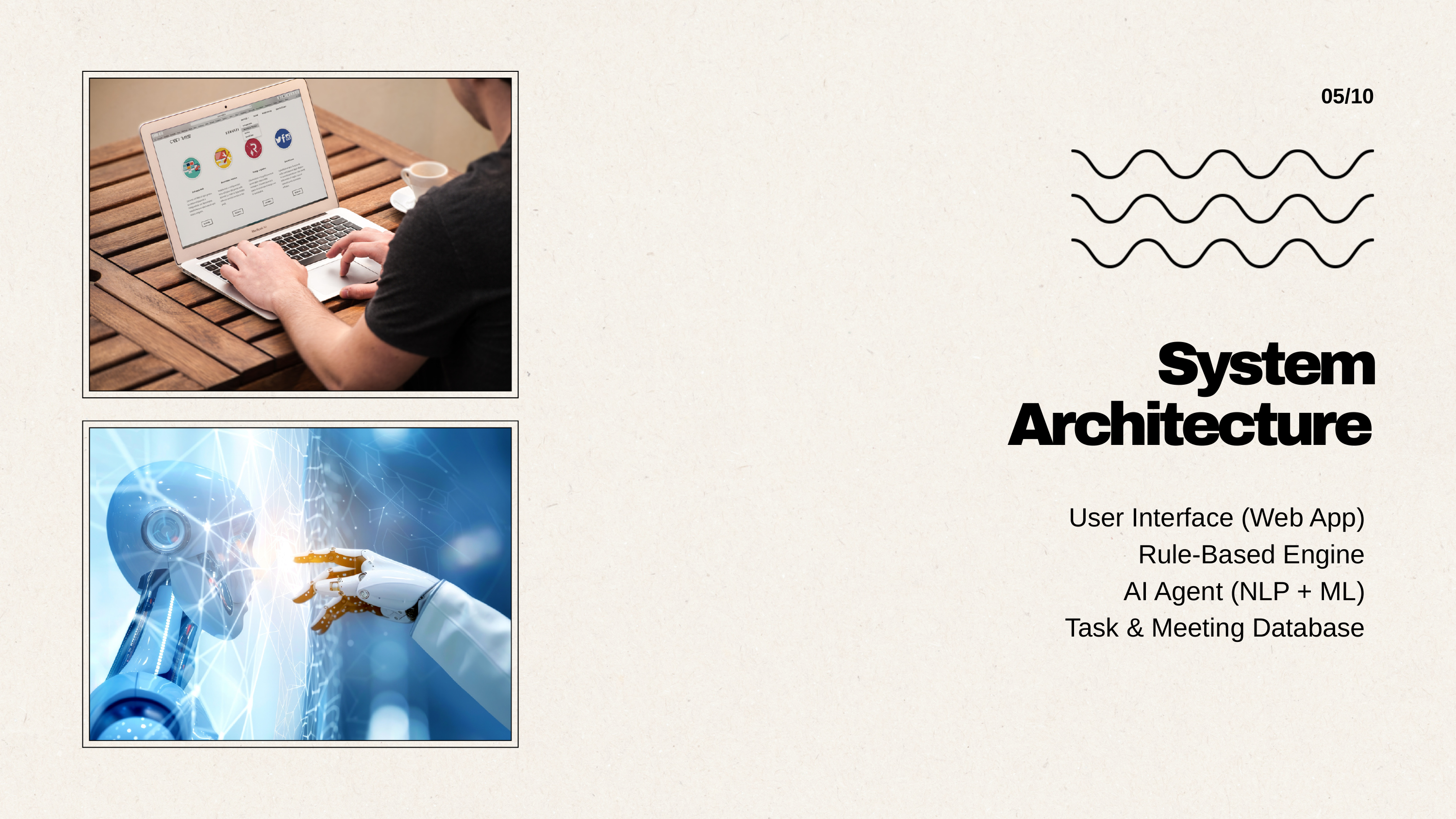

05/10

System Architecture

User Interface (Web App)
Rule-Based Engine
AI Agent (NLP + ML)
Task & Meeting Database